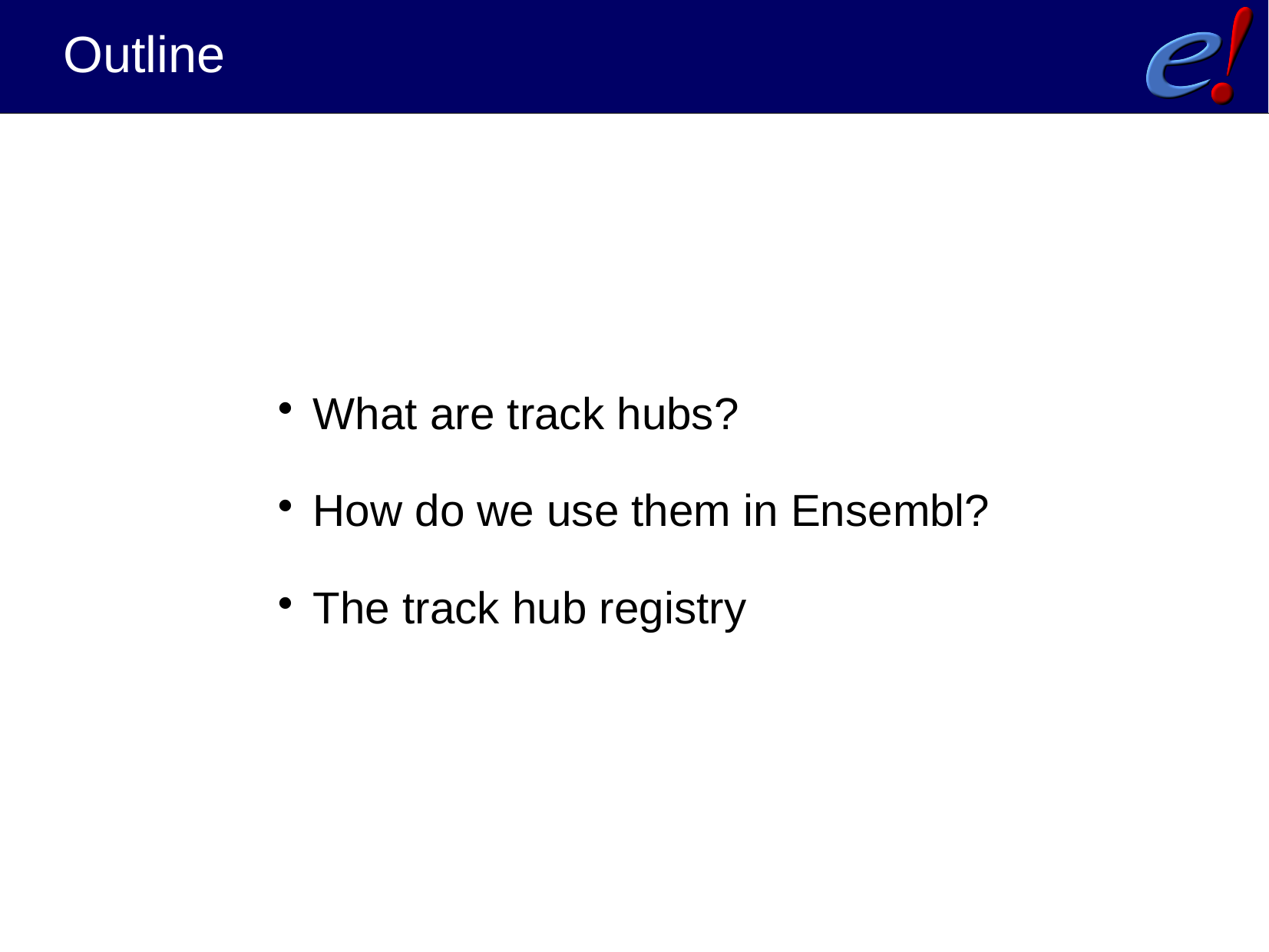

Outline
What are track hubs?
How do we use them in Ensembl?
The track hub registry